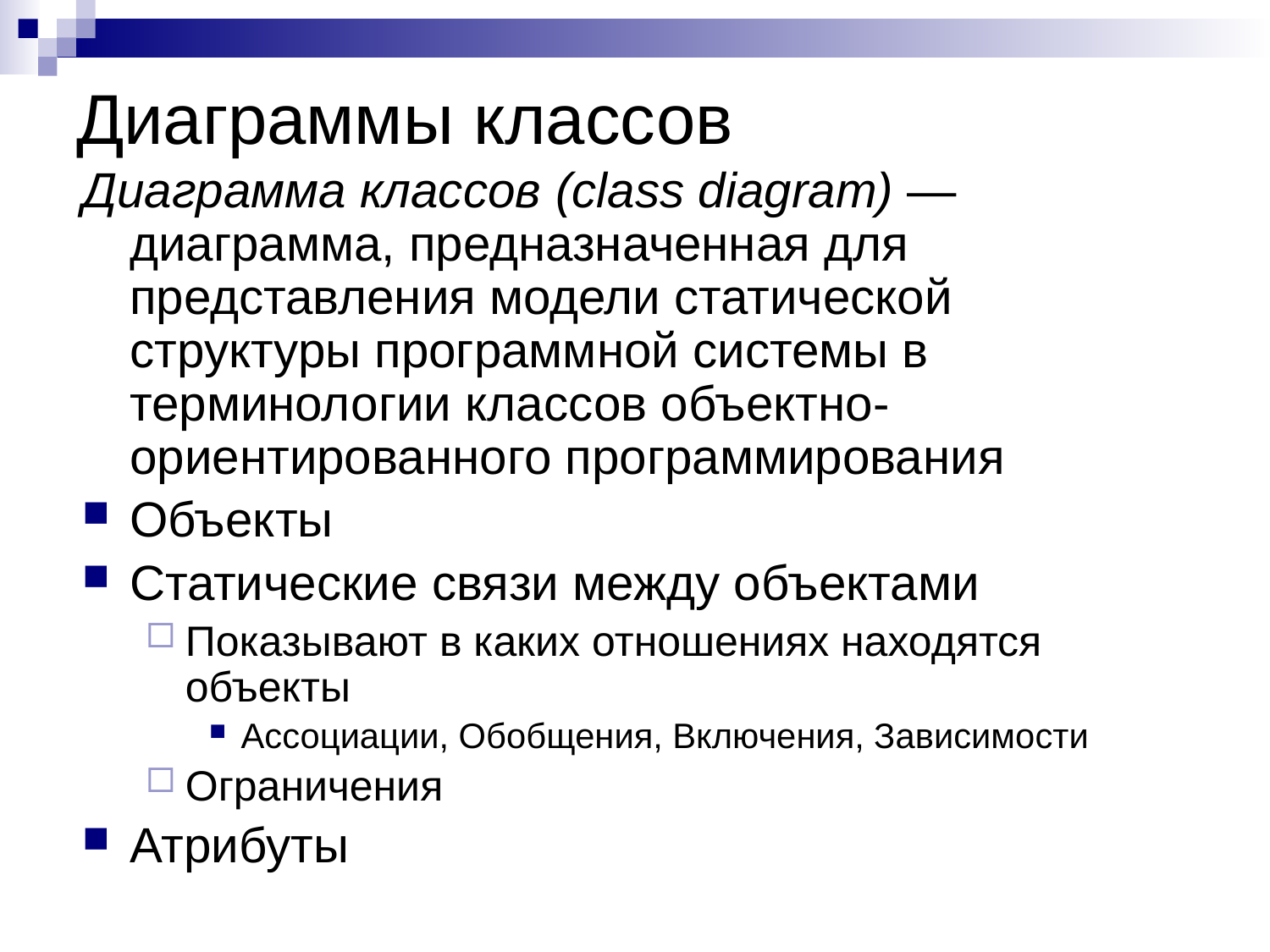

# Диаграммы классов
Диаграмма классов (class diagram) — диаграмма, предназначенная для представления модели статической структуры программной системы в терминологии классов объектно-ориентированного программирования
Объекты
Статические связи между объектами
Показывают в каких отношениях находятся объекты
Ассоциации, Обобщения, Включения, Зависимости
Ограничения
Атрибуты